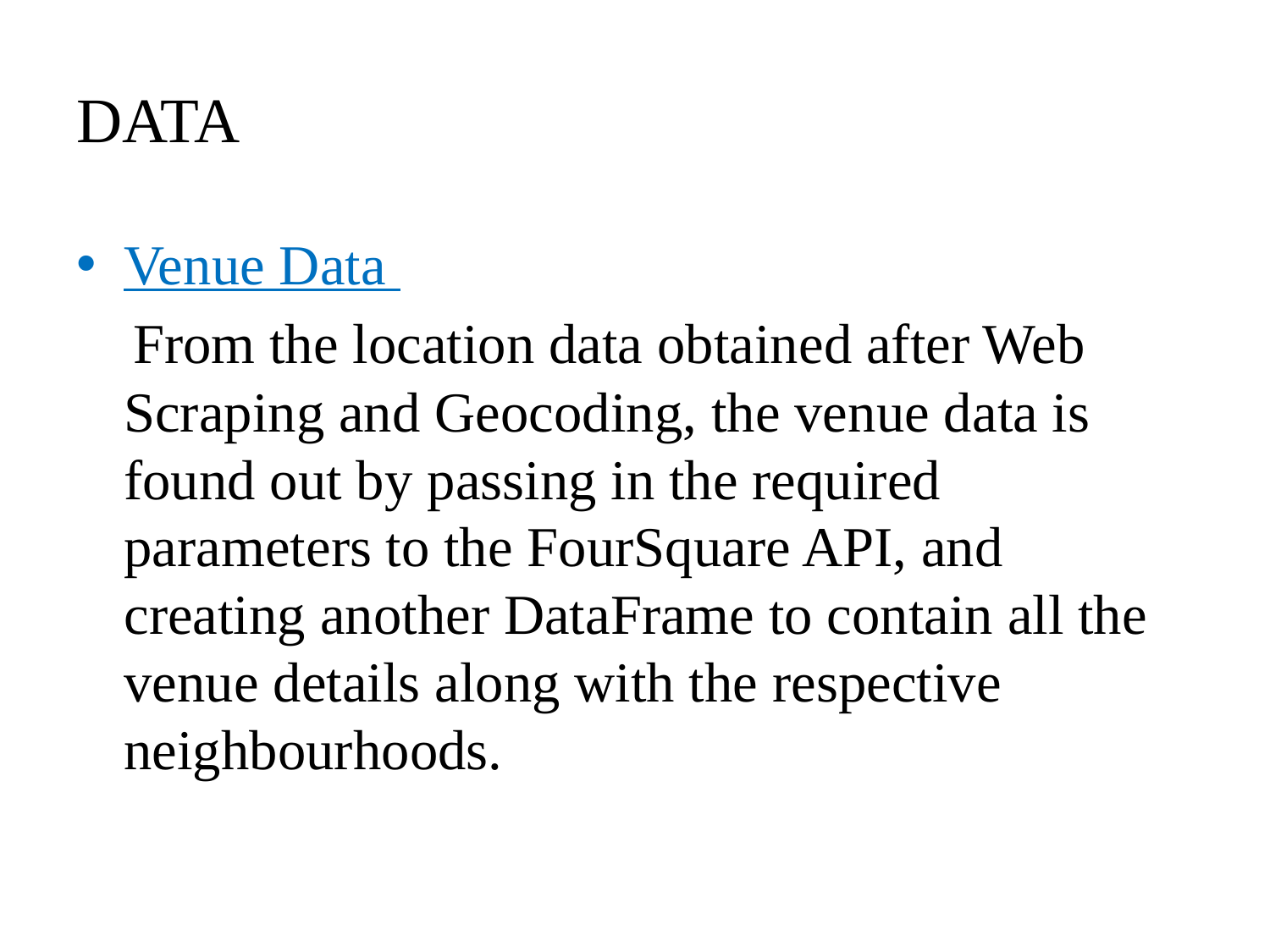

# DATA
Venue Data
    From the location data obtained after Web Scraping and Geocoding, the venue data is found out by passing in the required parameters to the FourSquare API, and creating another DataFrame to contain all the venue details along with the respective neighbourhoods.